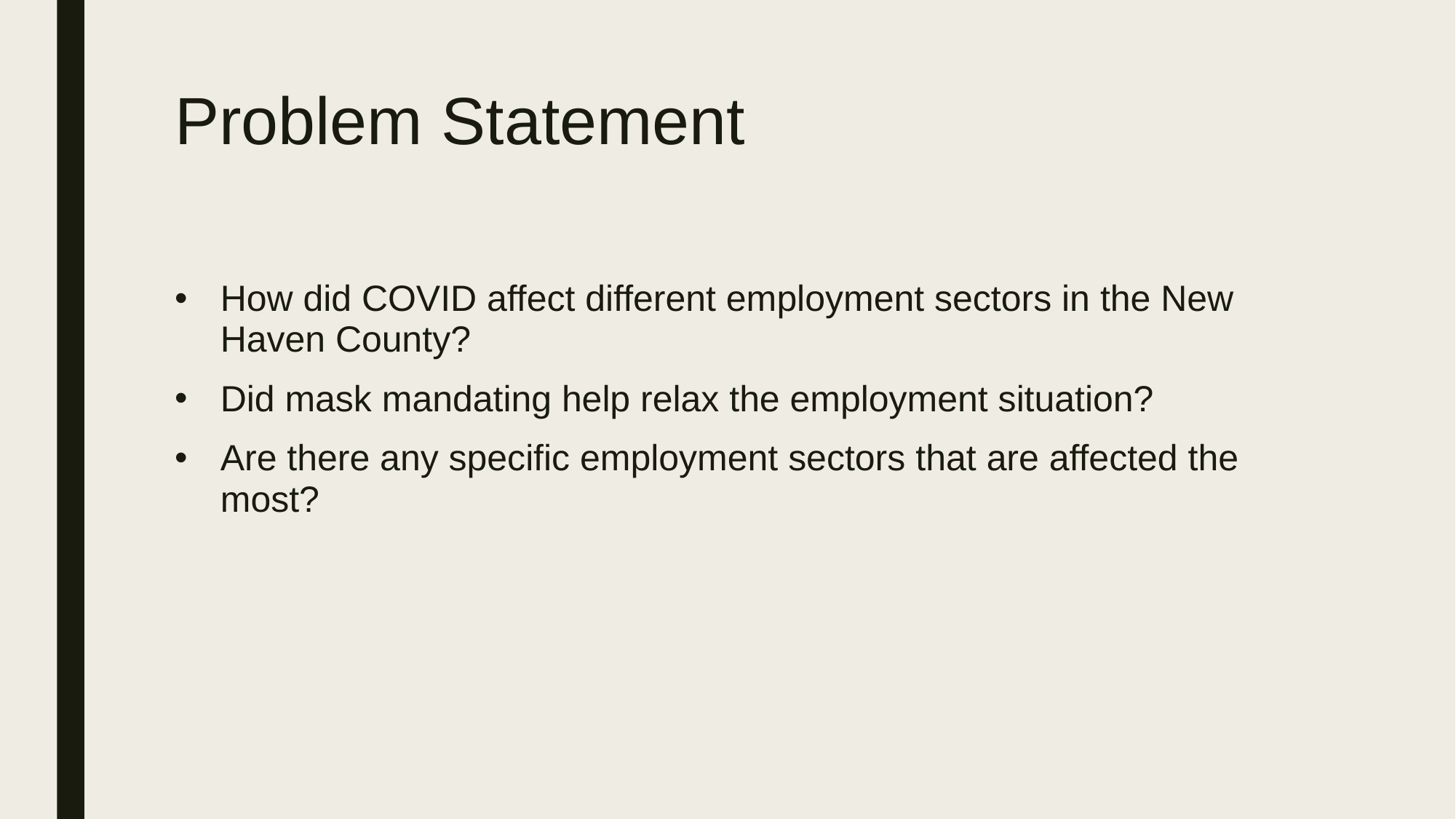

# Problem Statement
How did COVID affect different employment sectors in the New Haven County?
Did mask mandating help relax the employment situation?
Are there any specific employment sectors that are affected the most?